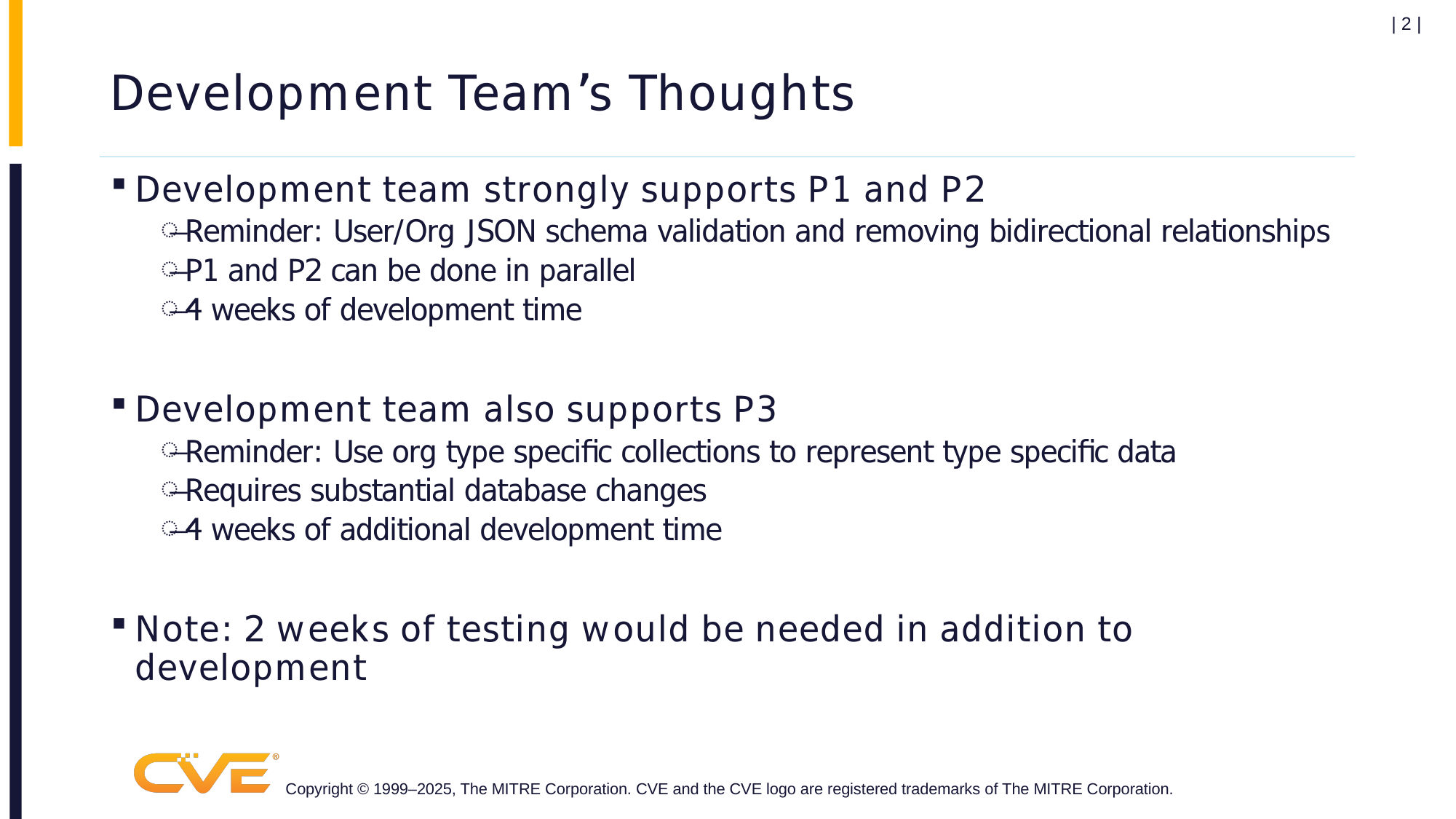

| 2 |
# Development Team’s Thoughts
Development team strongly supports P1 and P2
Reminder: User/Org JSON schema validation and removing bidirectional relationships
P1 and P2 can be done in parallel
4 weeks of development time

Development team also supports P3
Reminder: Use org type specific collections to represent type specific data
Requires substantial database changes
4 weeks of additional development time

Note: 2 weeks of testing would be needed in addition to development